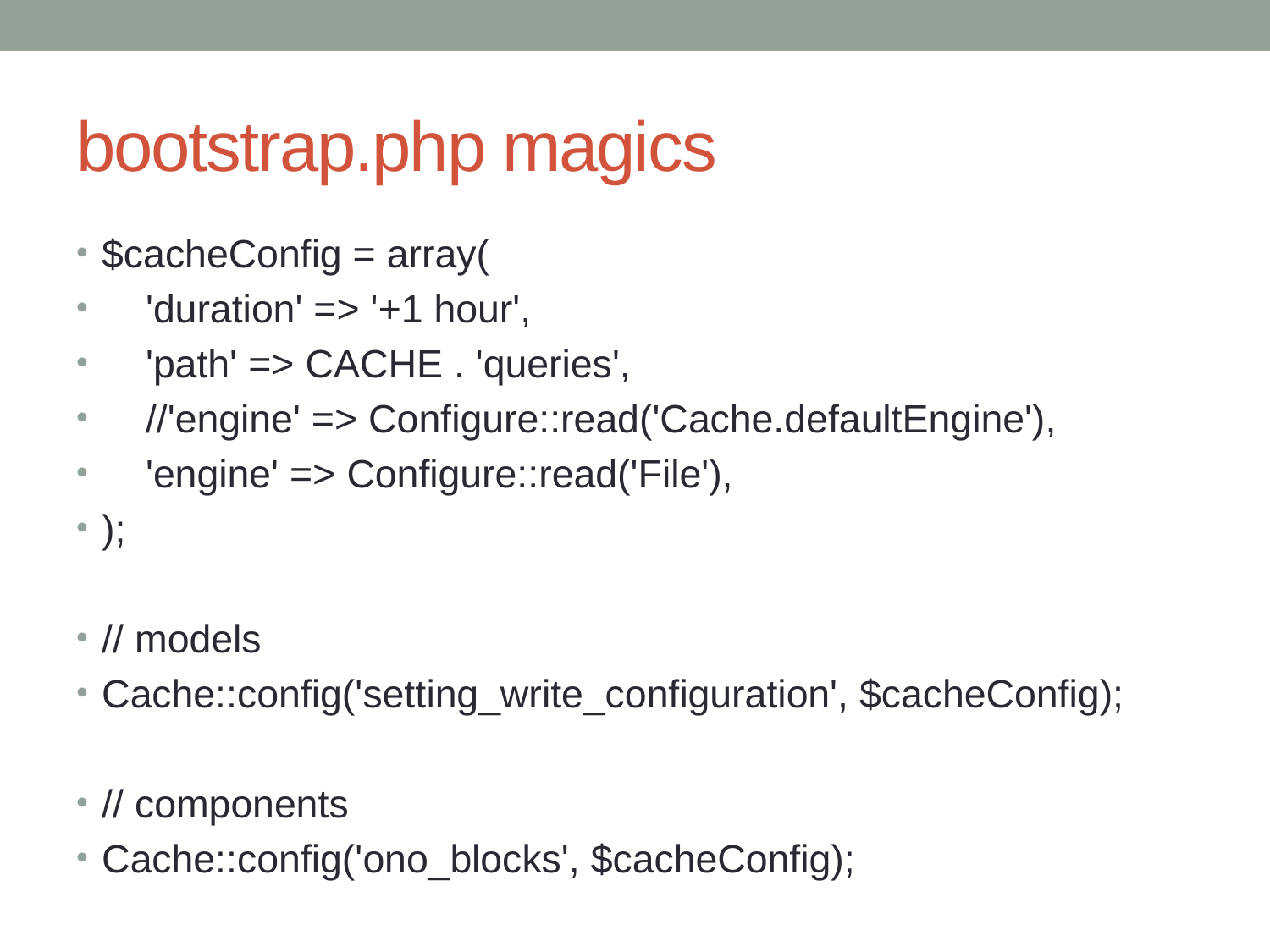

# bootstrap.php magics
$cacheConfig = array(
    'duration' => '+1 hour',
    'path' => CACHE . 'queries',
    //'engine' => Configure::read('Cache.defaultEngine'),
    'engine' => Configure::read('File'),
);

// models
Cache::config('setting_write_configuration', $cacheConfig);

// components
Cache::config('ono_blocks', $cacheConfig);